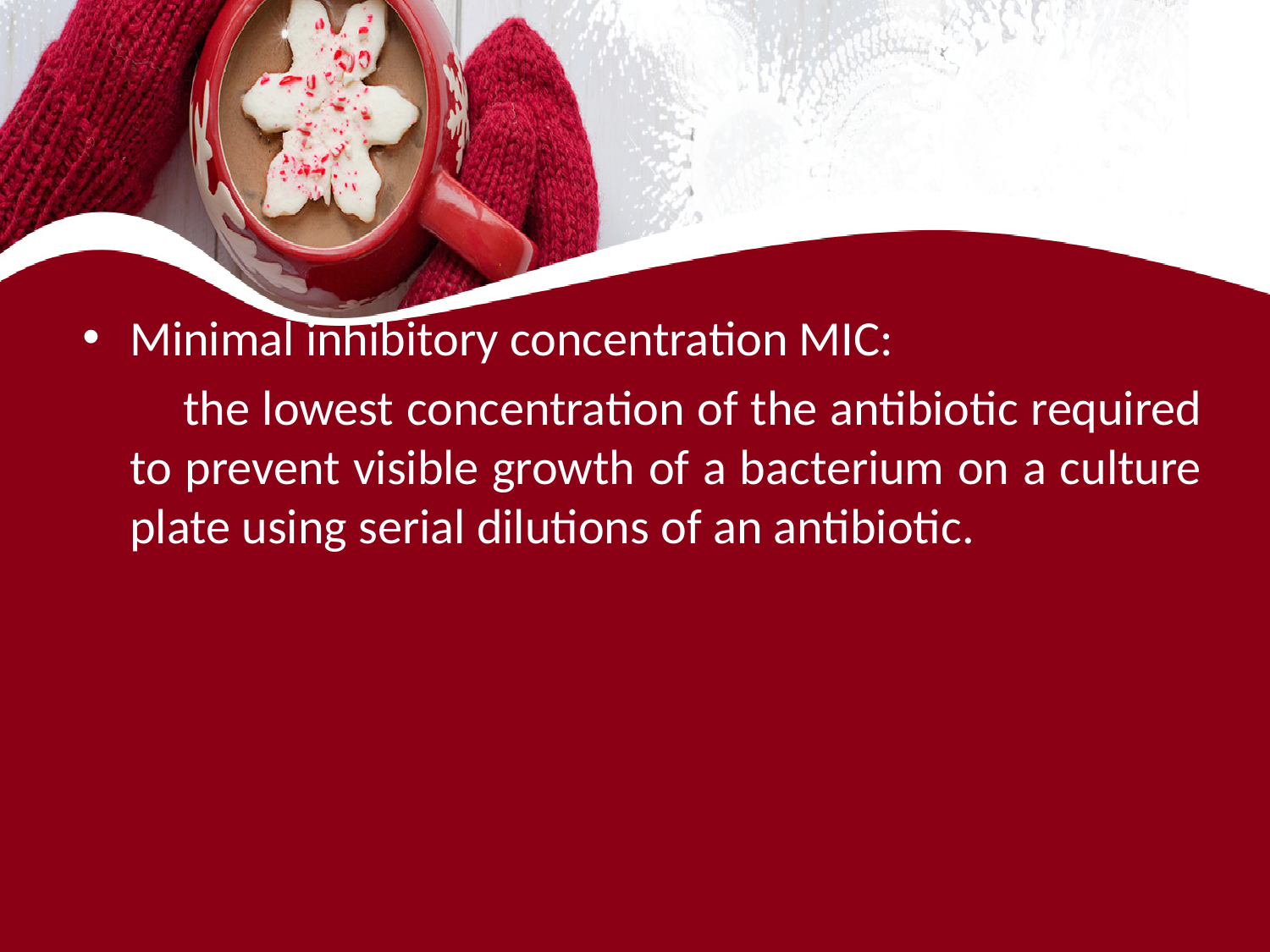

#
Minimal inhibitory concentration MIC:
        the lowest concentration of the antibiotic required to prevent visible growth of a bacterium on a culture plate using serial dilutions of an antibiotic.